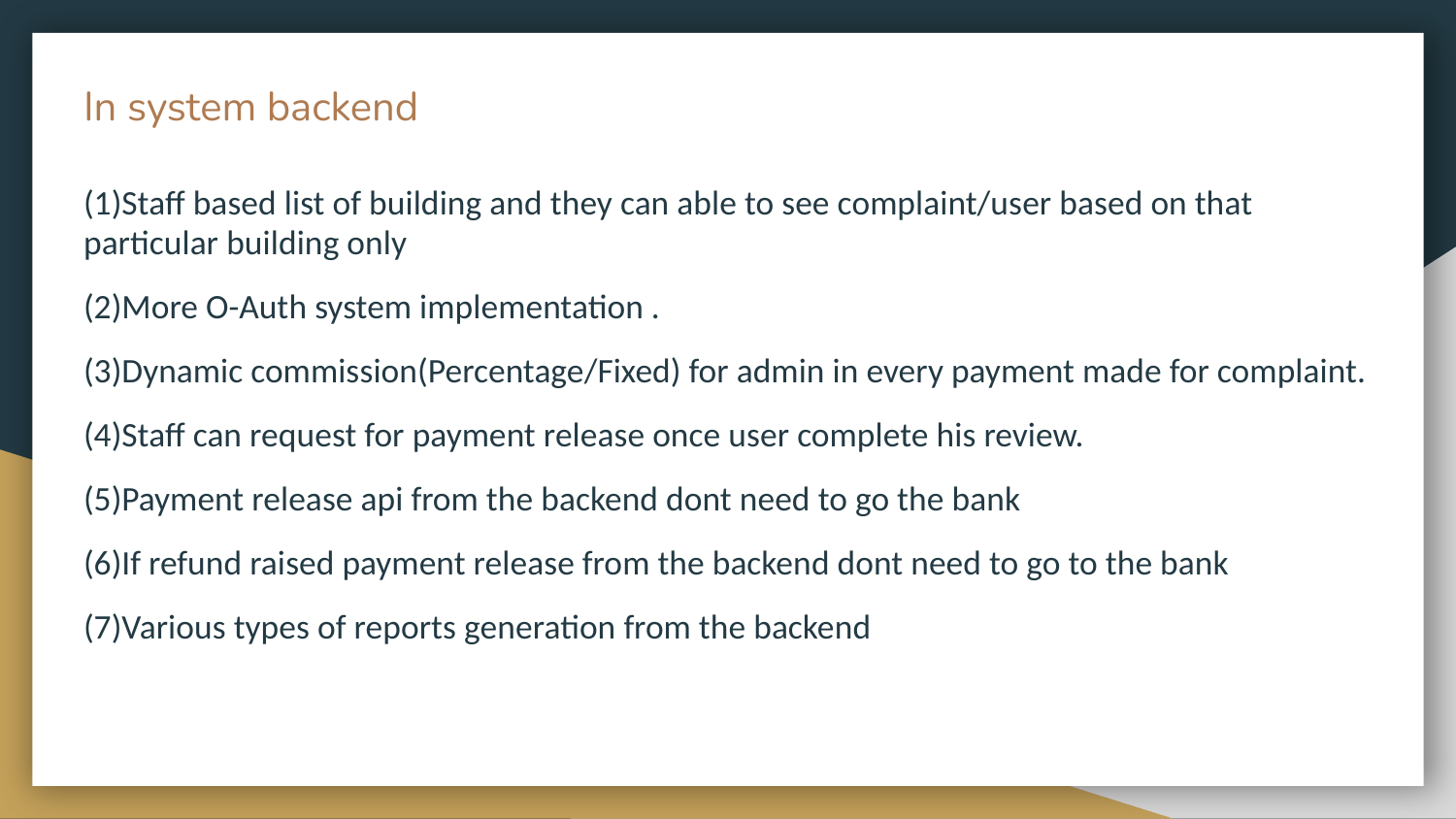

# In system backend
(1)Staff based list of building and they can able to see complaint/user based on that particular building only
(2)More O-Auth system implementation .
(3)Dynamic commission(Percentage/Fixed) for admin in every payment made for complaint.
(4)Staff can request for payment release once user complete his review.
(5)Payment release api from the backend dont need to go the bank
(6)If refund raised payment release from the backend dont need to go to the bank
(7)Various types of reports generation from the backend